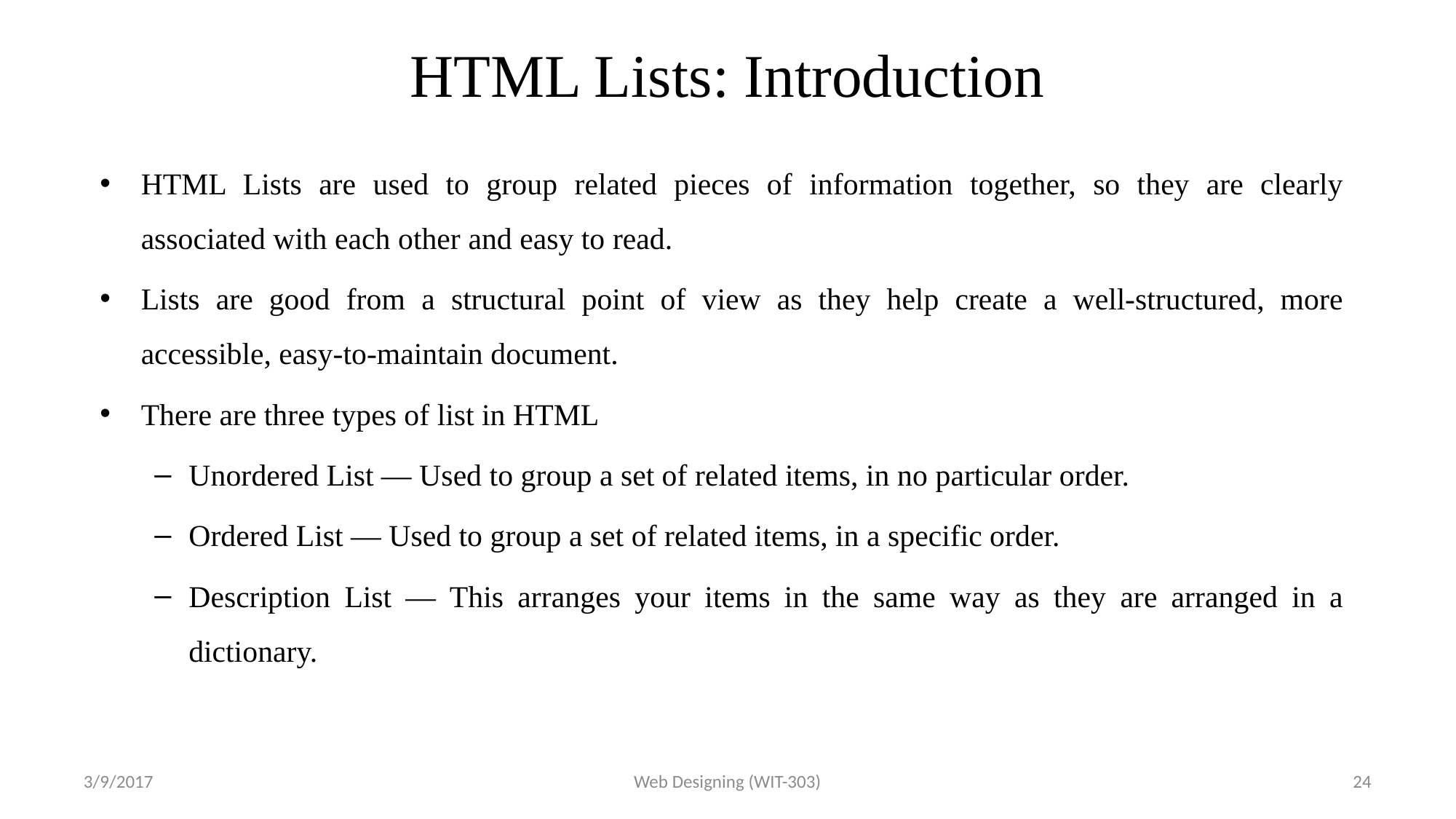

# HTML Lists: Introduction
HTML Lists are used to group related pieces of information together, so they are clearly associated with each other and easy to read.
Lists are good from a structural point of view as they help create a well-structured, more accessible, easy-to-maintain document.
There are three types of list in HTML
Unordered List — Used to group a set of related items, in no particular order.
Ordered List — Used to group a set of related items, in a specific order.
Description List — This arranges your items in the same way as they are arranged in a dictionary.

3/9/2017
Web Designing (WIT-303)
24